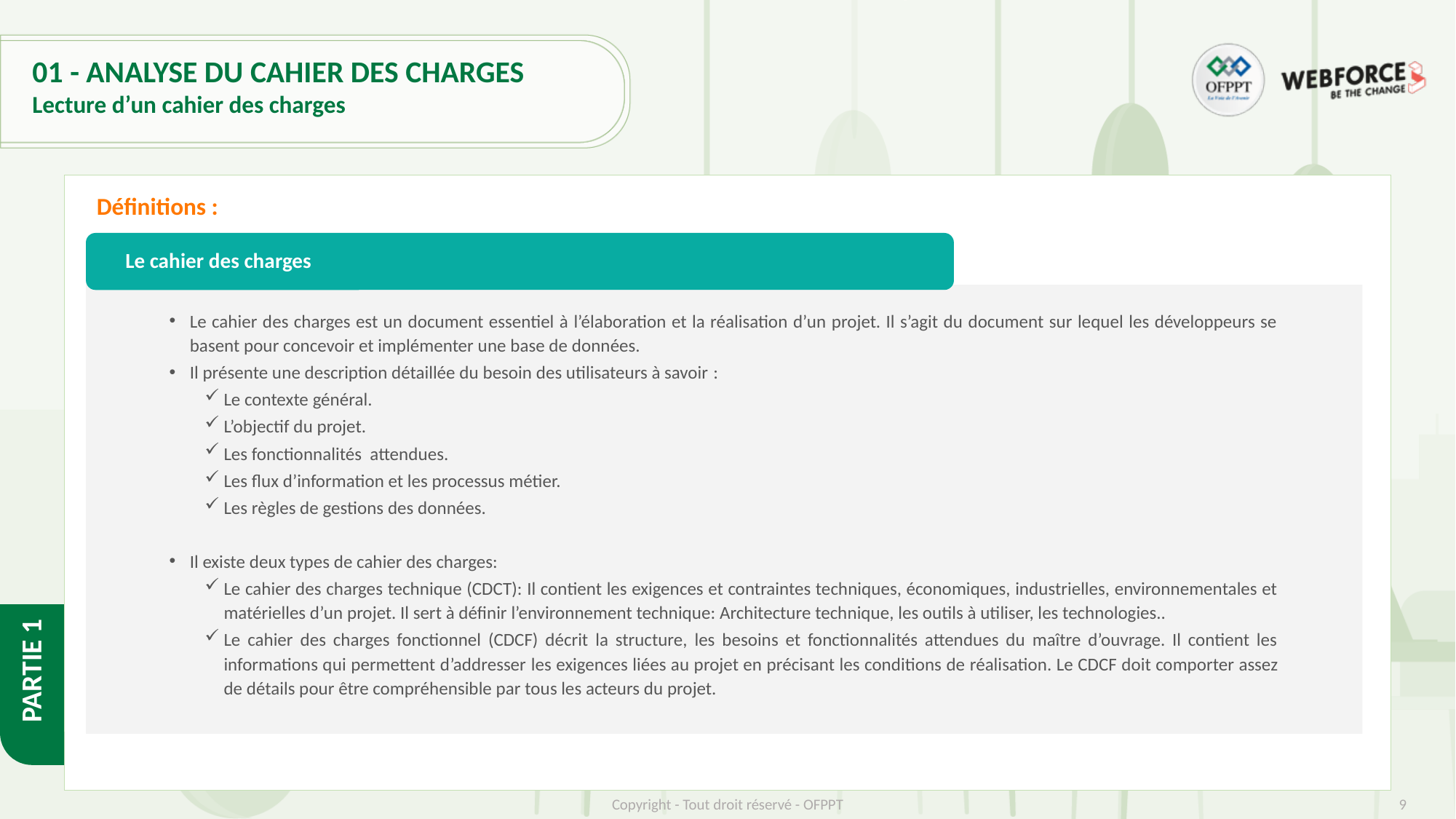

# 01 - ANALYSE DU CAHIER DES CHARGES
Lecture d’un cahier des charges
Définitions :
Le cahier des charges est un document essentiel à l’élaboration et la réalisation d’un projet. Il s’agit du document sur lequel les développeurs se basent pour concevoir et implémenter une base de données.
Il présente une description détaillée du besoin des utilisateurs à savoir :
Le contexte général.
L’objectif du projet.
Les fonctionnalités  attendues.
Les flux d’information et les processus métier.
Les règles de gestions des données.

Il existe deux types de cahier des charges:
Le cahier des charges technique (CDCT): Il contient les exigences et contraintes techniques, économiques, industrielles, environnementales et matérielles d’un projet. Il sert à définir l’environnement technique: Architecture technique, les outils à utiliser, les technologies..
Le cahier des charges fonctionnel (CDCF) décrit la structure, les besoins et fonctionnalités attendues du maître d’ouvrage. Il contient les informations qui permettent d’addresser les exigences liées au projet en précisant les conditions de réalisation. Le CDCF doit comporter assez de détails pour être compréhensible par tous les acteurs du projet.
Le cahier des charges